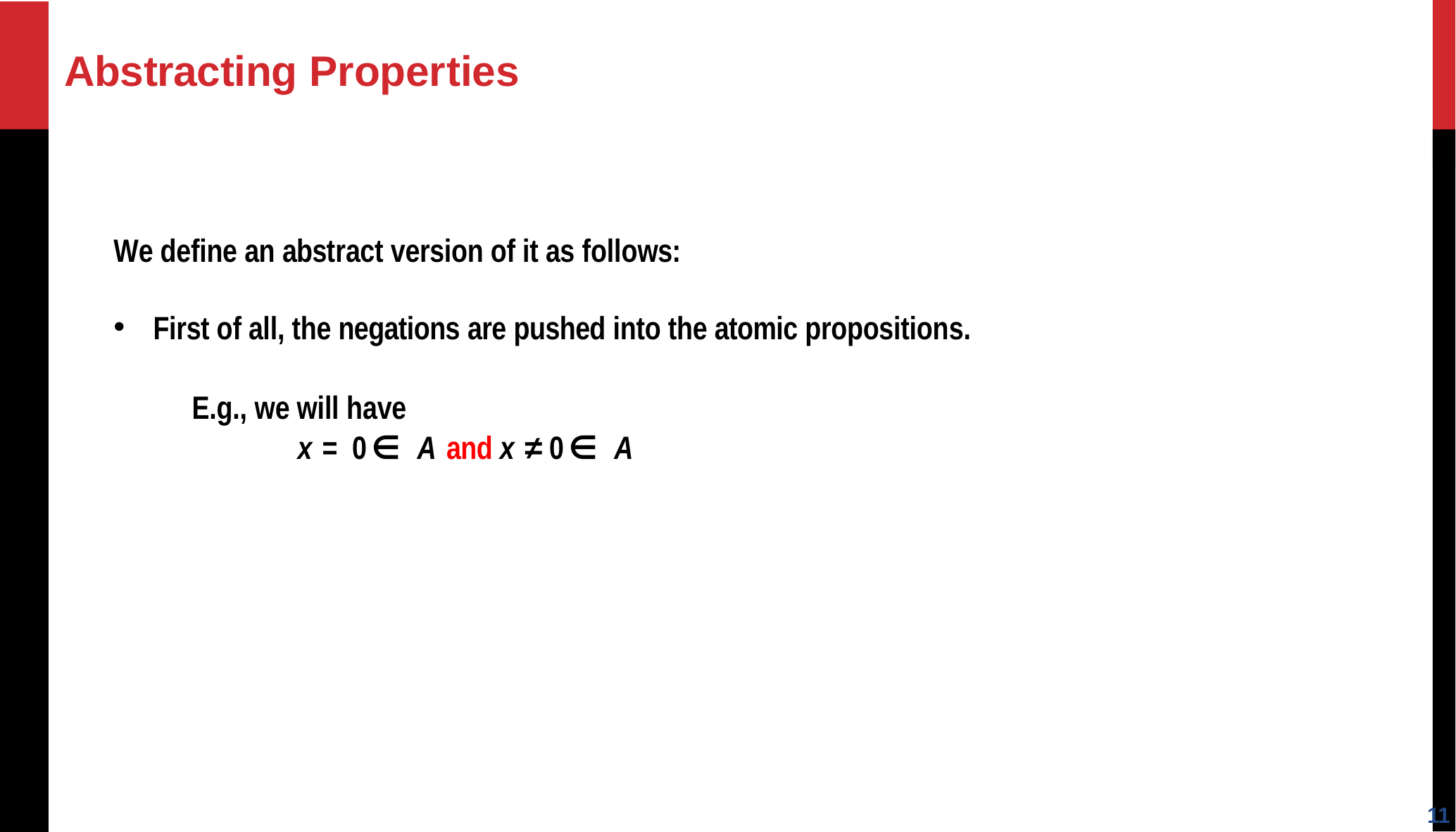

# Abstracting Properties
We define an abstract version of it as follows:

First of all, the negations are pushed into the atomic propositions.

E.g., we will have
	x = 0 ∈   A and x ≠ 0 ∈   A

11